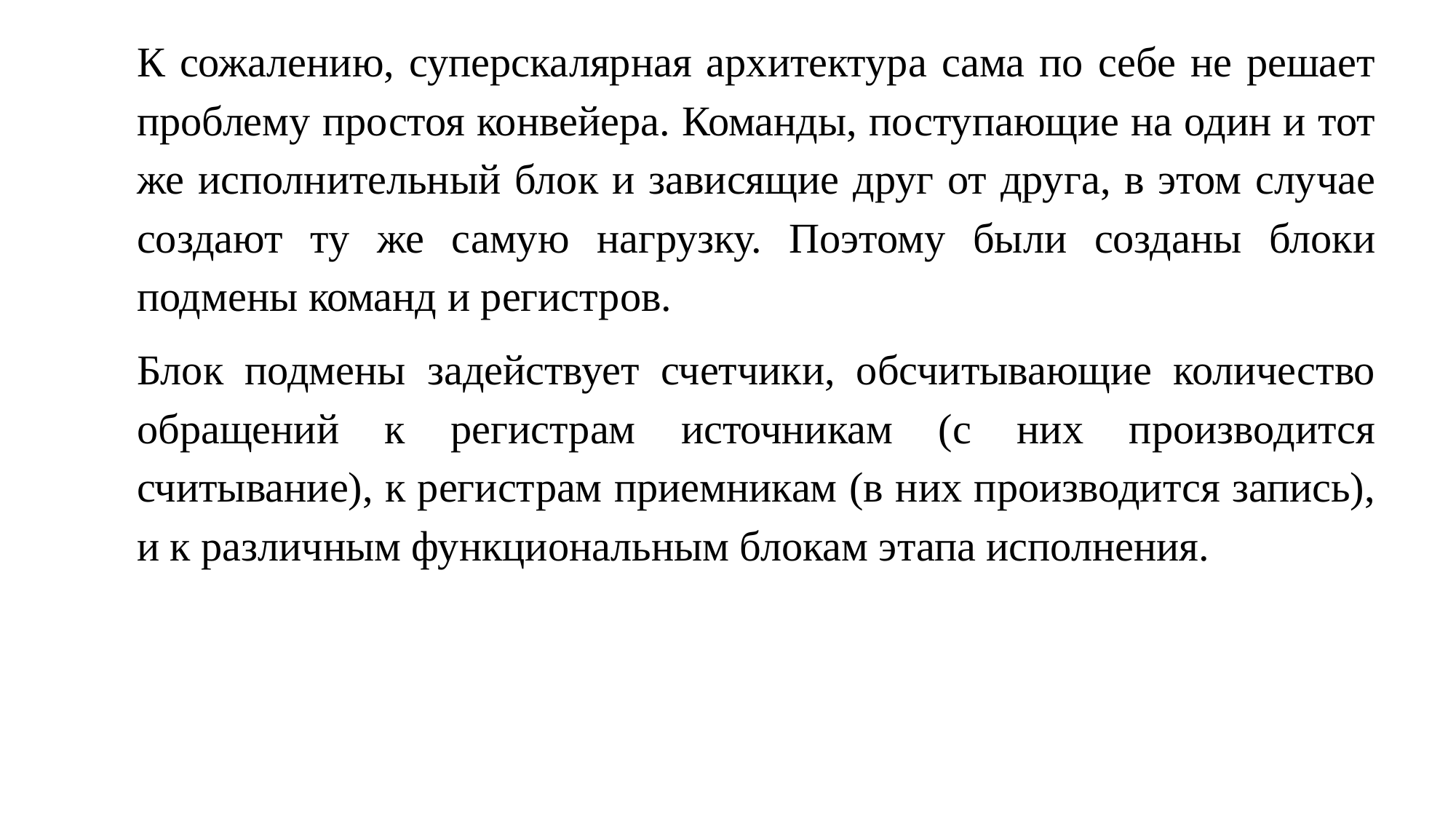

К сожалению, суперскалярная архитектура сама по себе не решает проблему простоя конвейера. Команды, поступающие на один и тот же исполнительный блок и зависящие друг от друга, в этом случае создают ту же самую нагрузку. Поэтому были созданы блоки подмены команд и регистров.
Блок подмены задействует счетчики, обсчитывающие количество обращений к регистрам источникам (с них производится считывание), к регистрам приемникам (в них производится запись), и к различным функциональным блокам этапа исполнения.